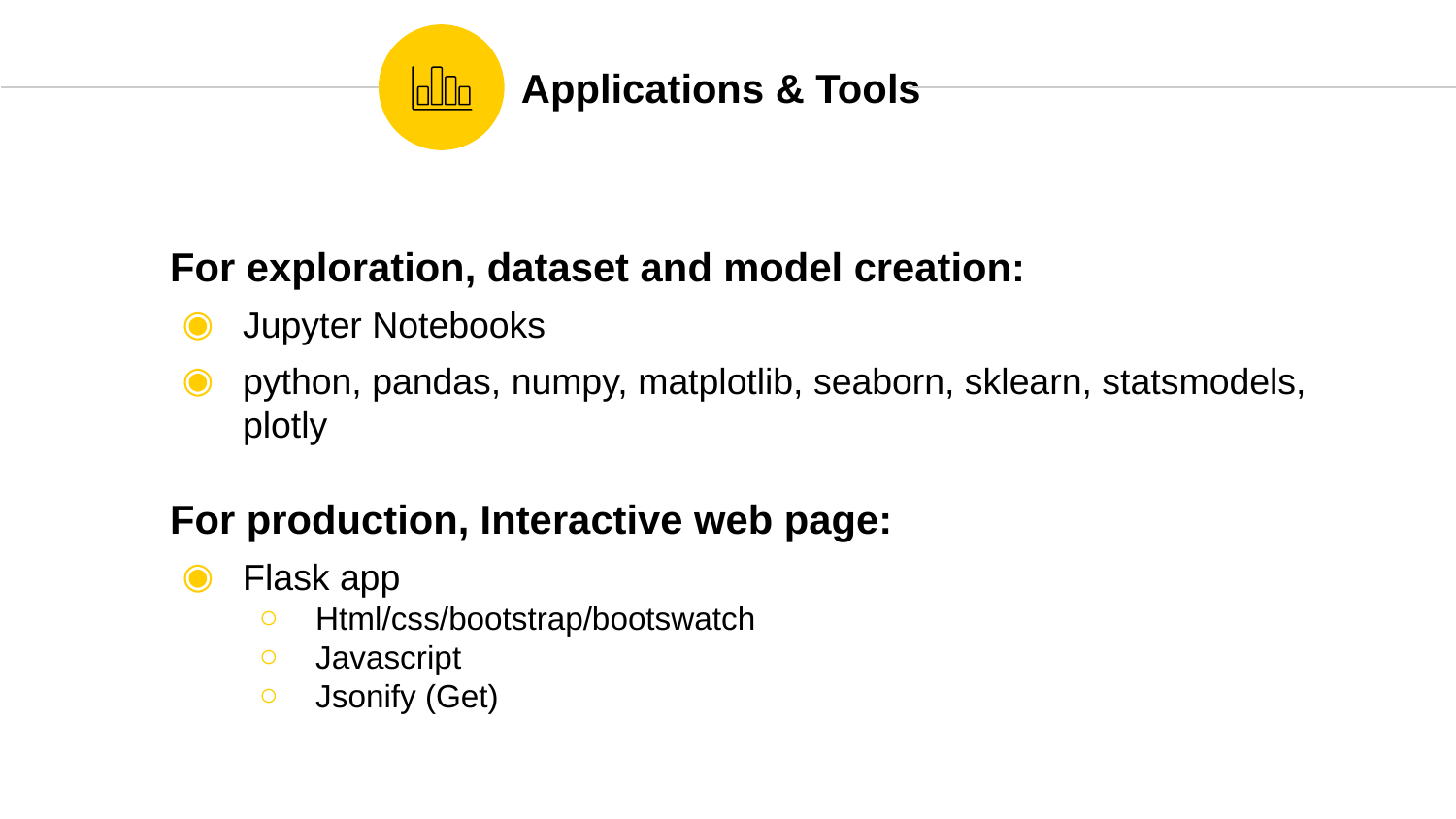

Applications & Tools

For exploration, dataset and model creation:
Jupyter Notebooks
python, pandas, numpy, matplotlib, seaborn, sklearn, statsmodels, plotly

For production, Interactive web page:
Flask app
Html/css/bootstrap/bootswatch
Javascript
Jsonify (Get)